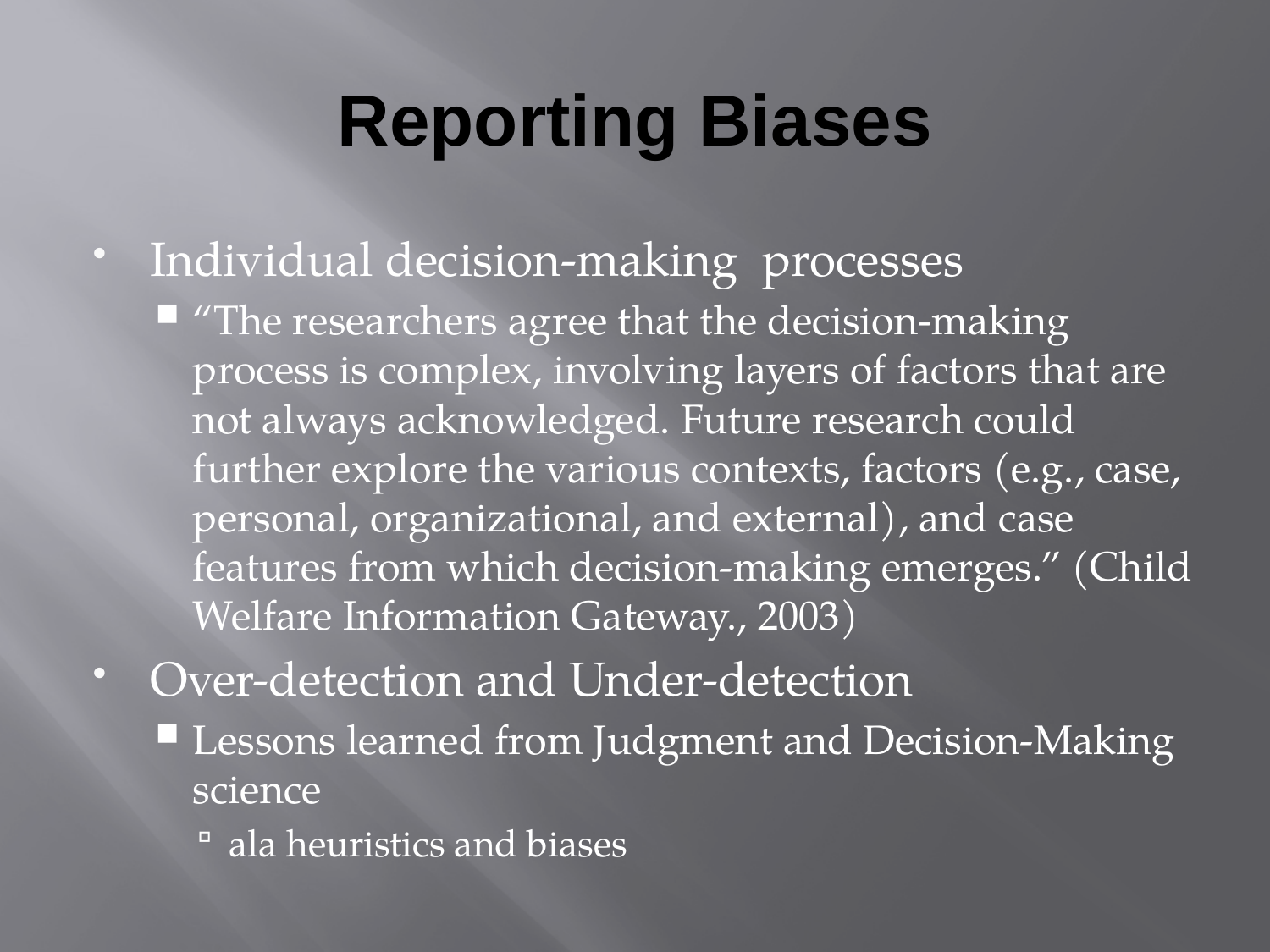

# Reporting Biases
Individual decision-making  processes
“The researchers agree that the decision-making process is complex, involving layers of factors that are not always acknowledged. Future research could further explore the various contexts, factors (e.g., case, personal, organizational, and external), and case features from which decision-making emerges.” (Child Welfare Information Gateway., 2003)
Over-detection and Under-detection
Lessons learned from Judgment and Decision-Making science
ala heuristics and biases